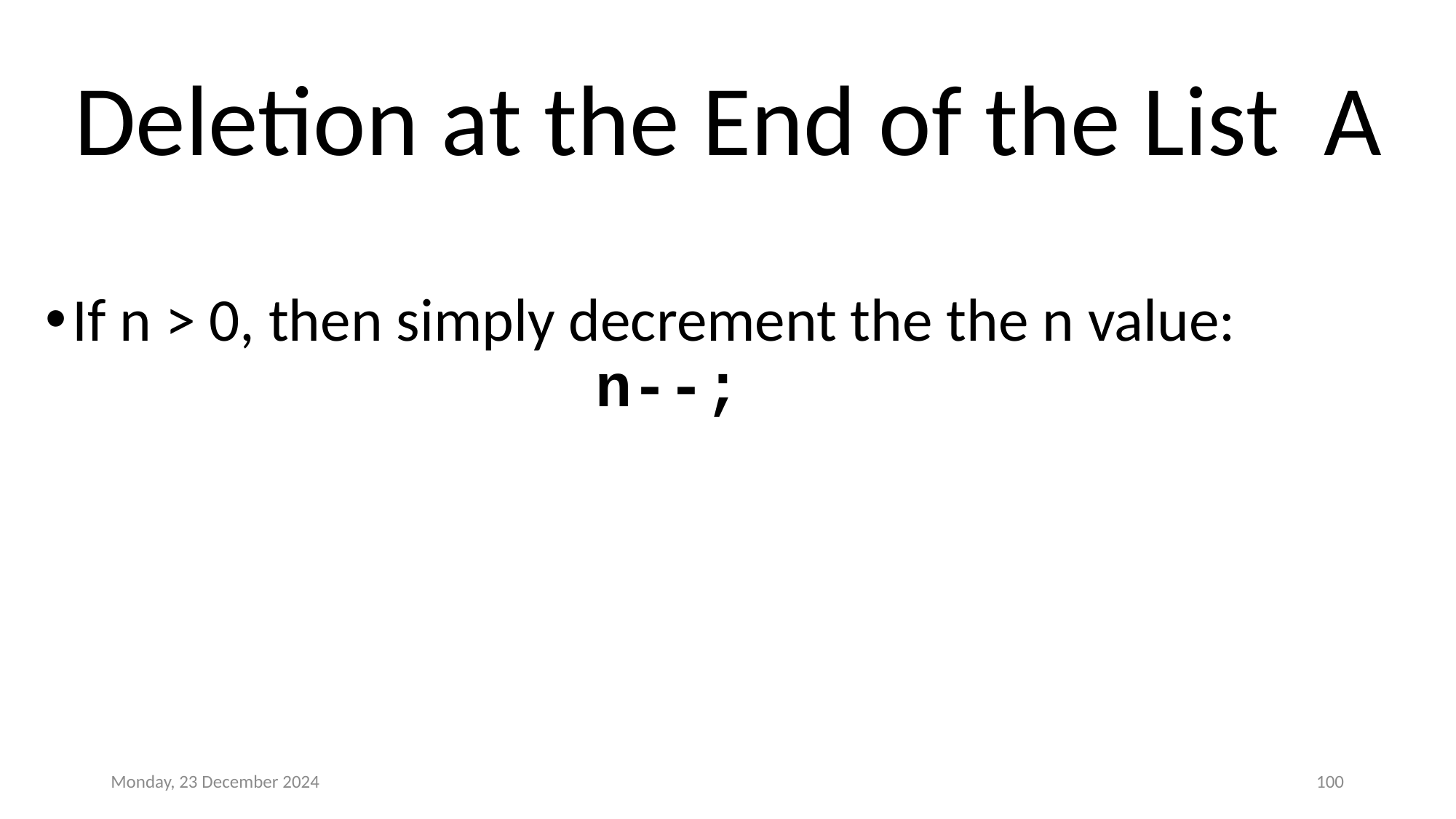

# Deletion at the End of the List  A
If n > 0, then simply decrement the the n value:   n--;
Monday, 23 December 2024
100